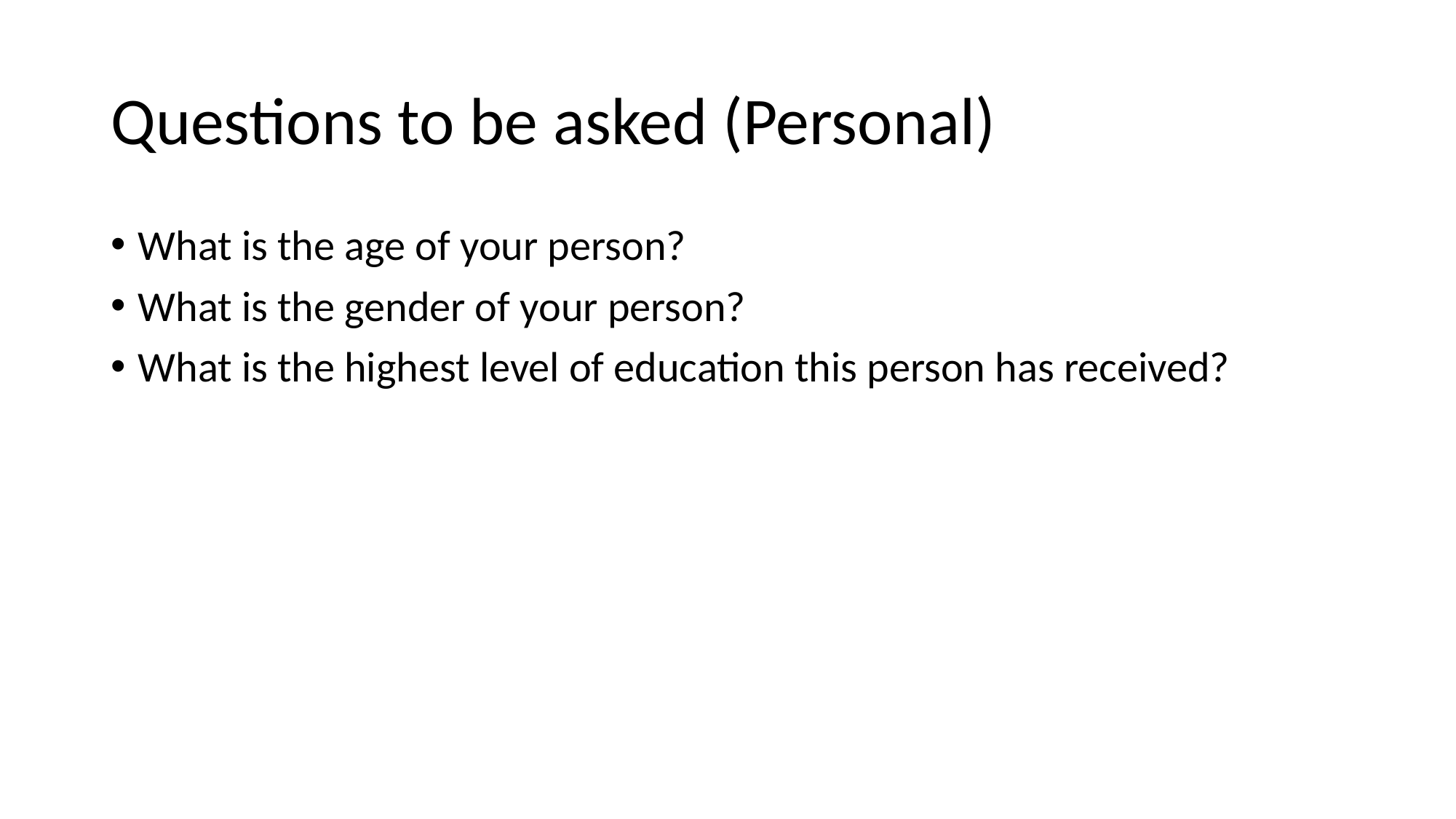

# Questions to be asked (Personal)
What is the age of your person?
What is the gender of your person?
What is the highest level of education this person has received?